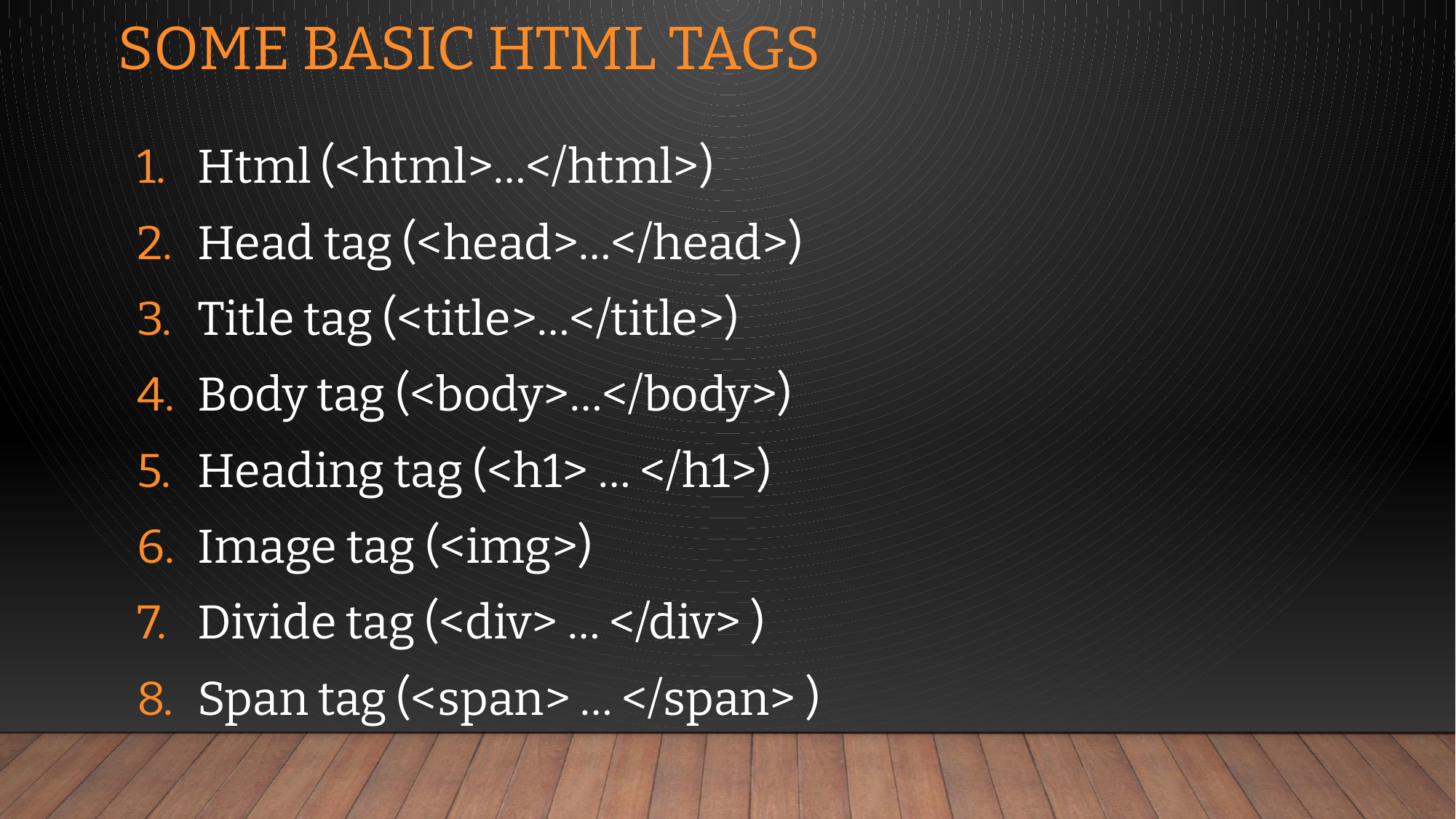

SOME BASIC HTML TAGS
 Html (<html>…</html>)
 Head tag (<head>…</head>)
 Title tag (<title>…</title>)
 Body tag (<body>…</body>)
 Heading tag (<h1> … </h1>)
 Image tag (<img>)
 Divide tag (<div> … </div> )
 Span tag (<span> … </span> )